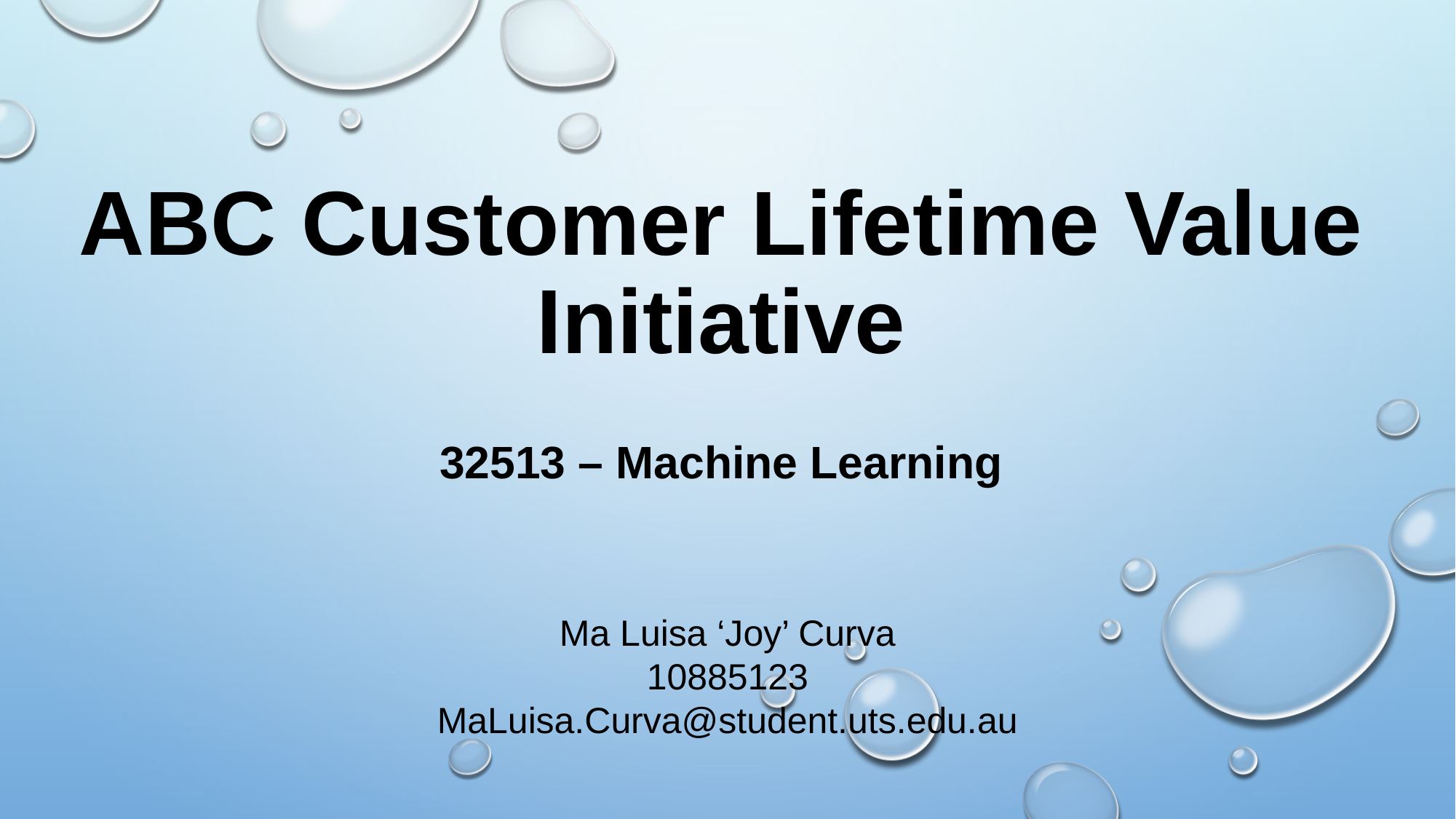

ABC Customer Lifetime Value Initiative
32513 – Machine Learning
Ma Luisa ‘Joy’ Curva
10885123
MaLuisa.Curva@student.uts.edu.au